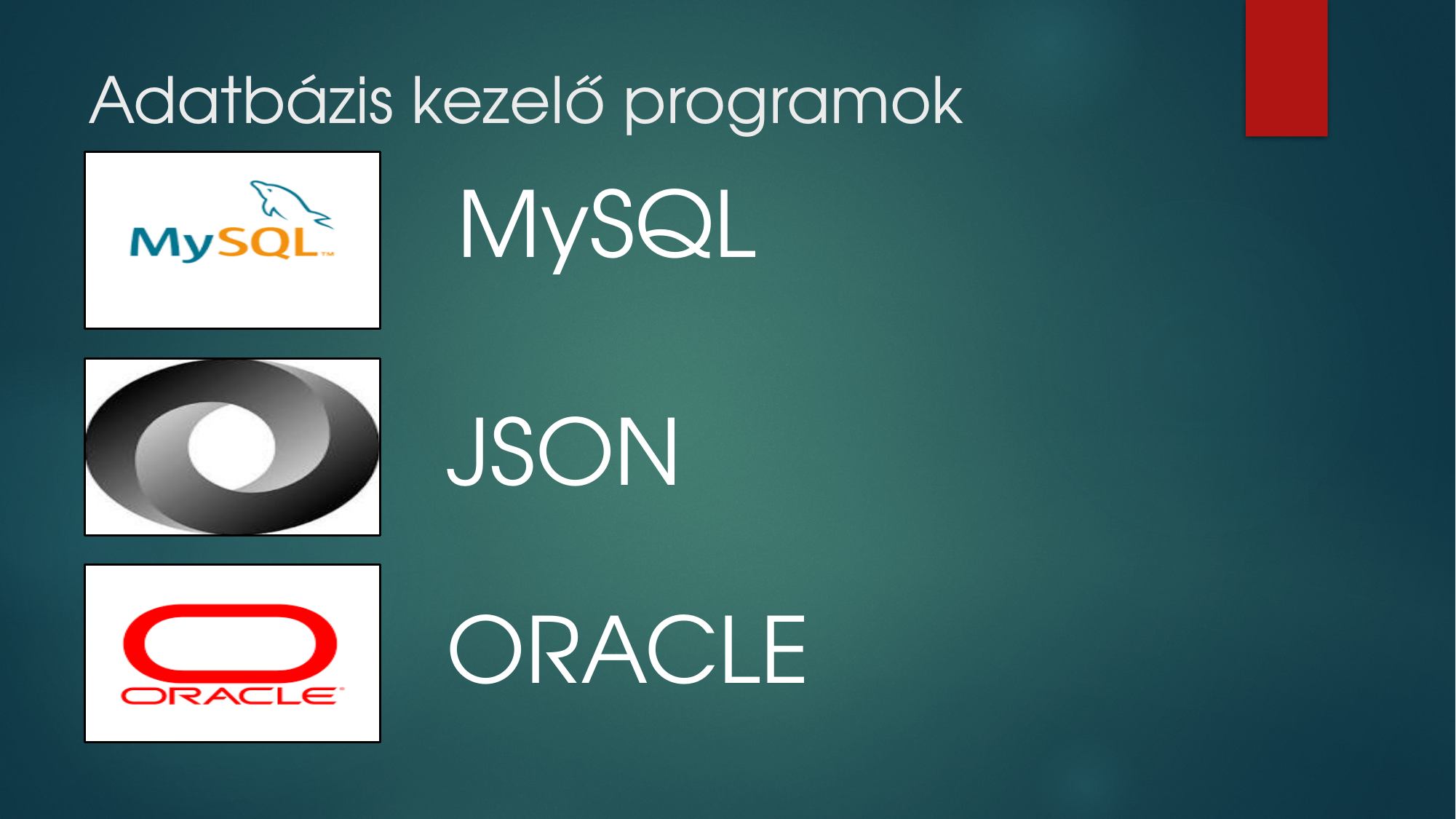

# Adatbázis kezelő programok

‎ ‎ ‎
‎ ‎ ‎
MySQL
‎ JSON
‎ ORACLE